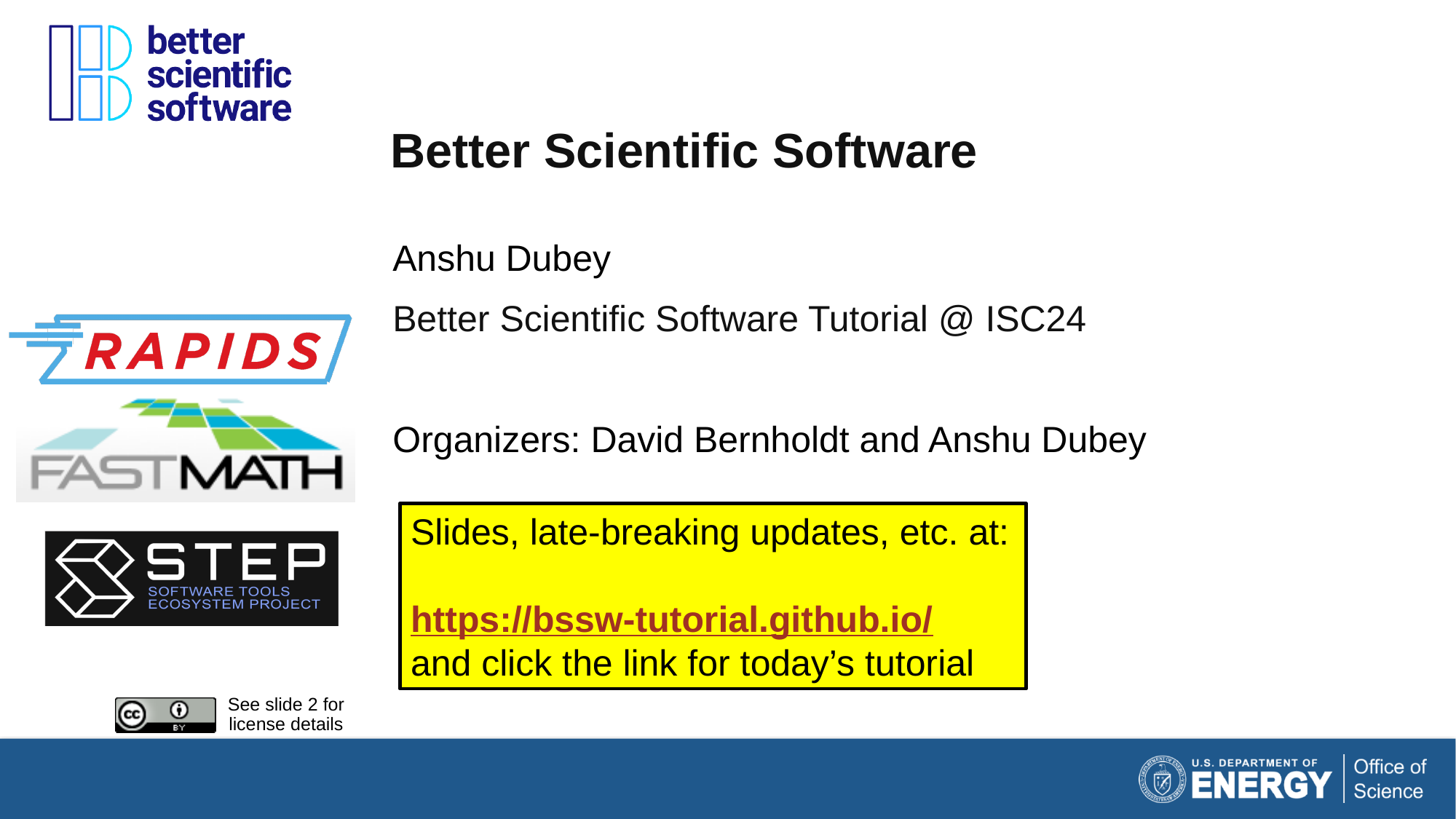

# Better Scientific Software
Anshu Dubey
Better Scientific Software Tutorial @ ISC24

Organizers: David Bernholdt and Anshu Dubey

Slides, late-breaking updates, etc. at:
https://bssw-tutorial.github.io/
and click the link for today’s tutorial